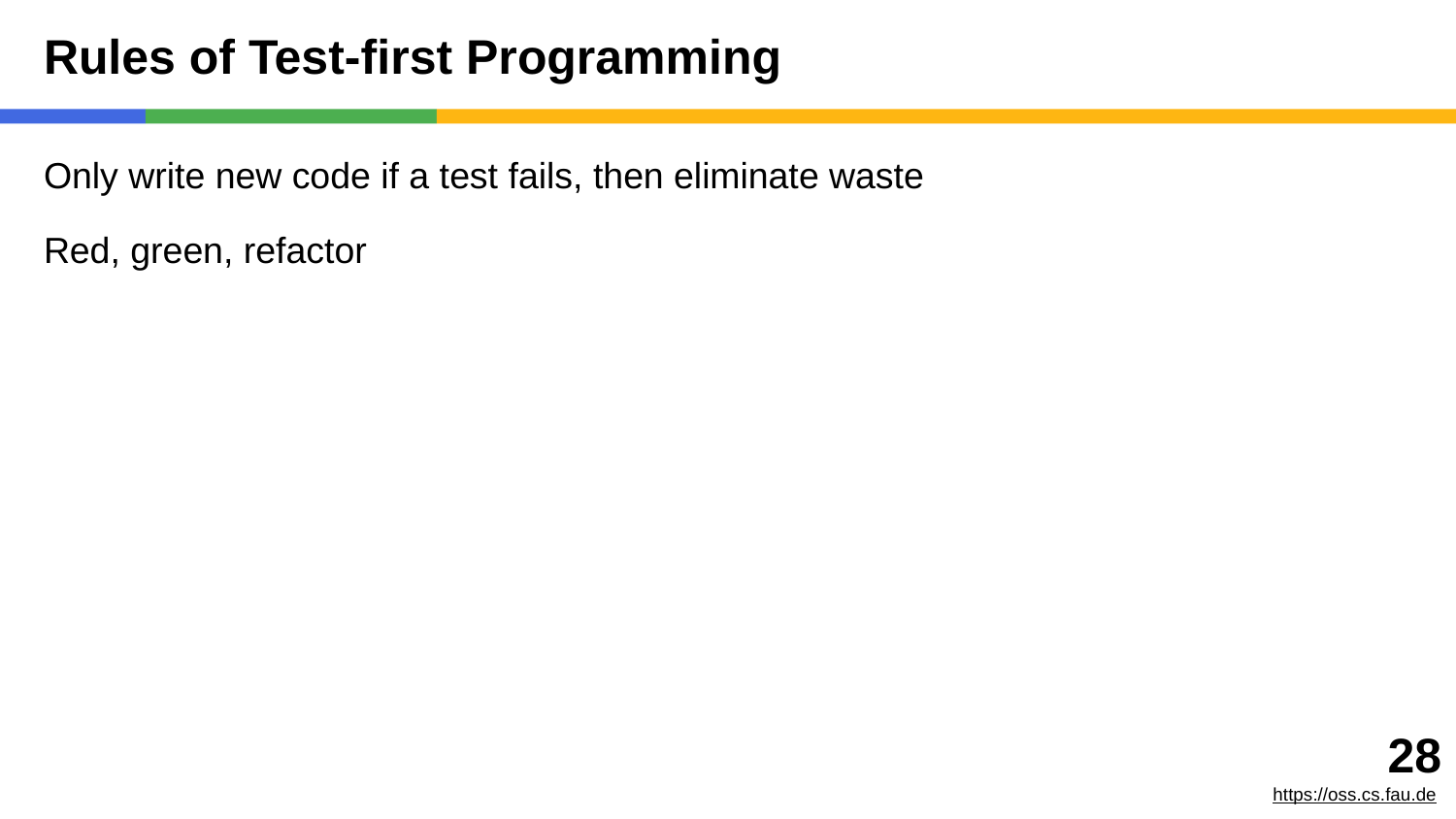

# Rules of Test-first Programming
Only write new code if a test fails, then eliminate waste
Red, green, refactor
28
https://oss.cs.fau.de